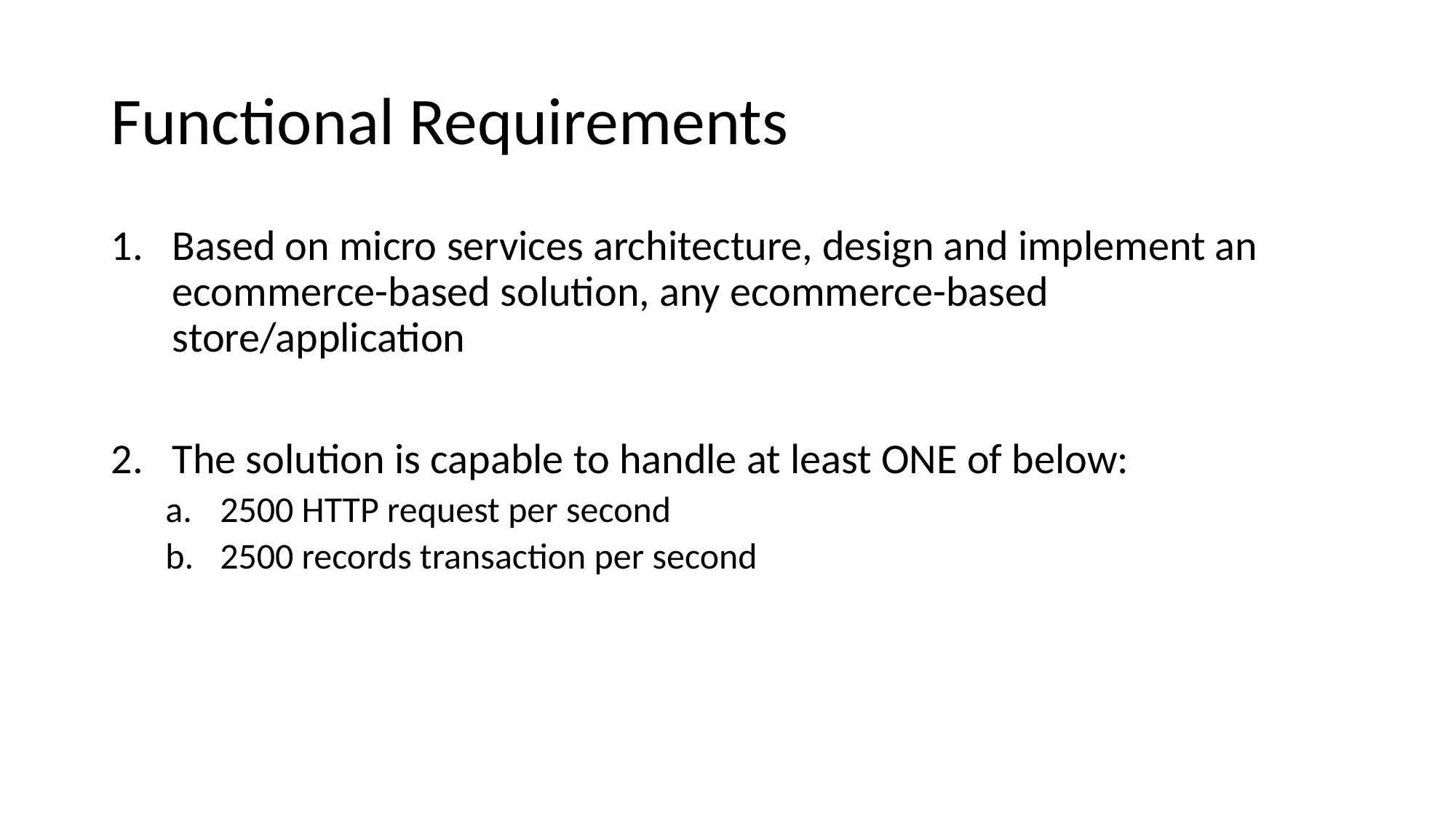

# Functional Requirements
Based on micro services architecture, design and implement an ecommerce-based solution, any ecommerce-based store/application

The solution is capable to handle at least ONE of below:
2500 HTTP request per second
2500 records transaction per second